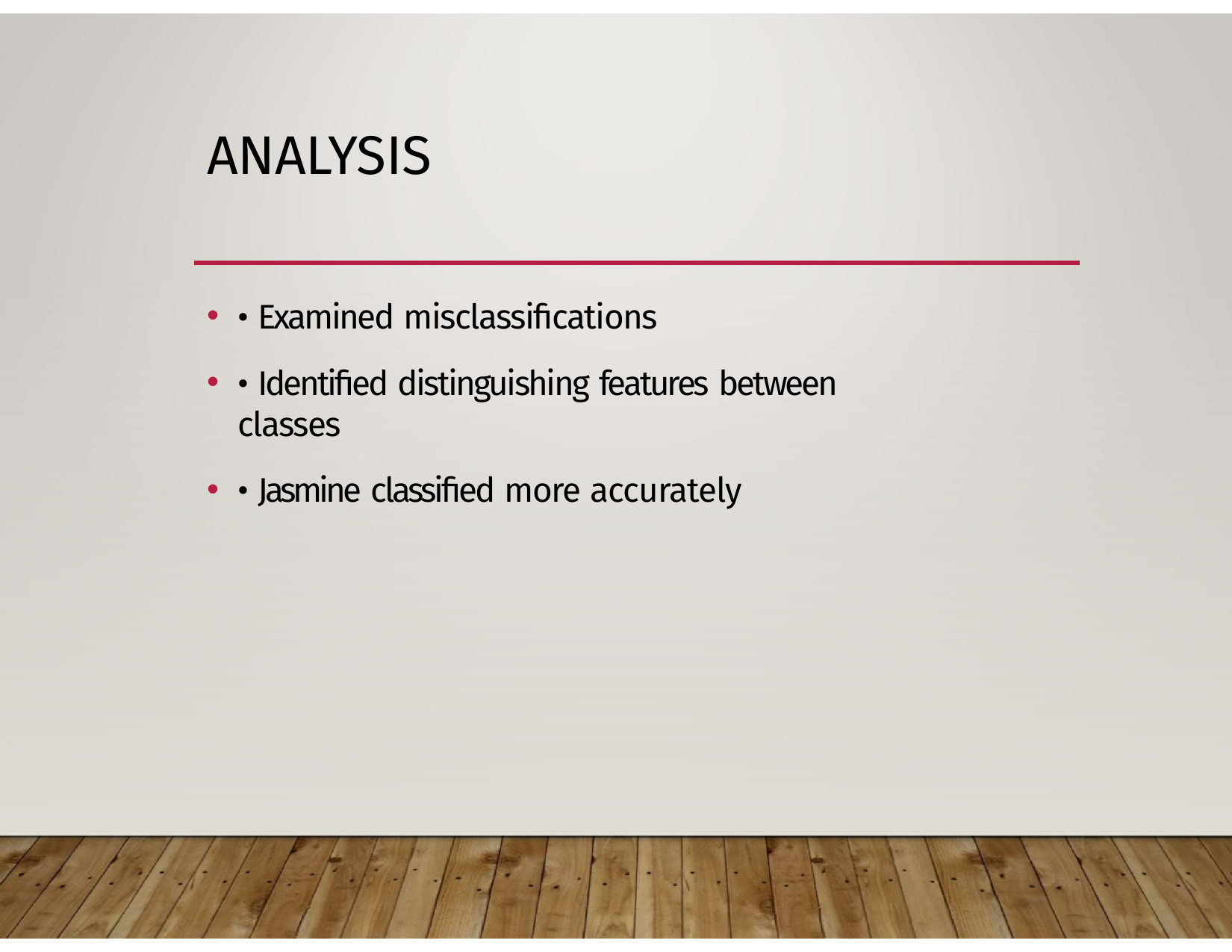

# ANALYSIS

• Examined misclassifications
• Identified distinguishing features between classes
• Jasmine classified more accurately